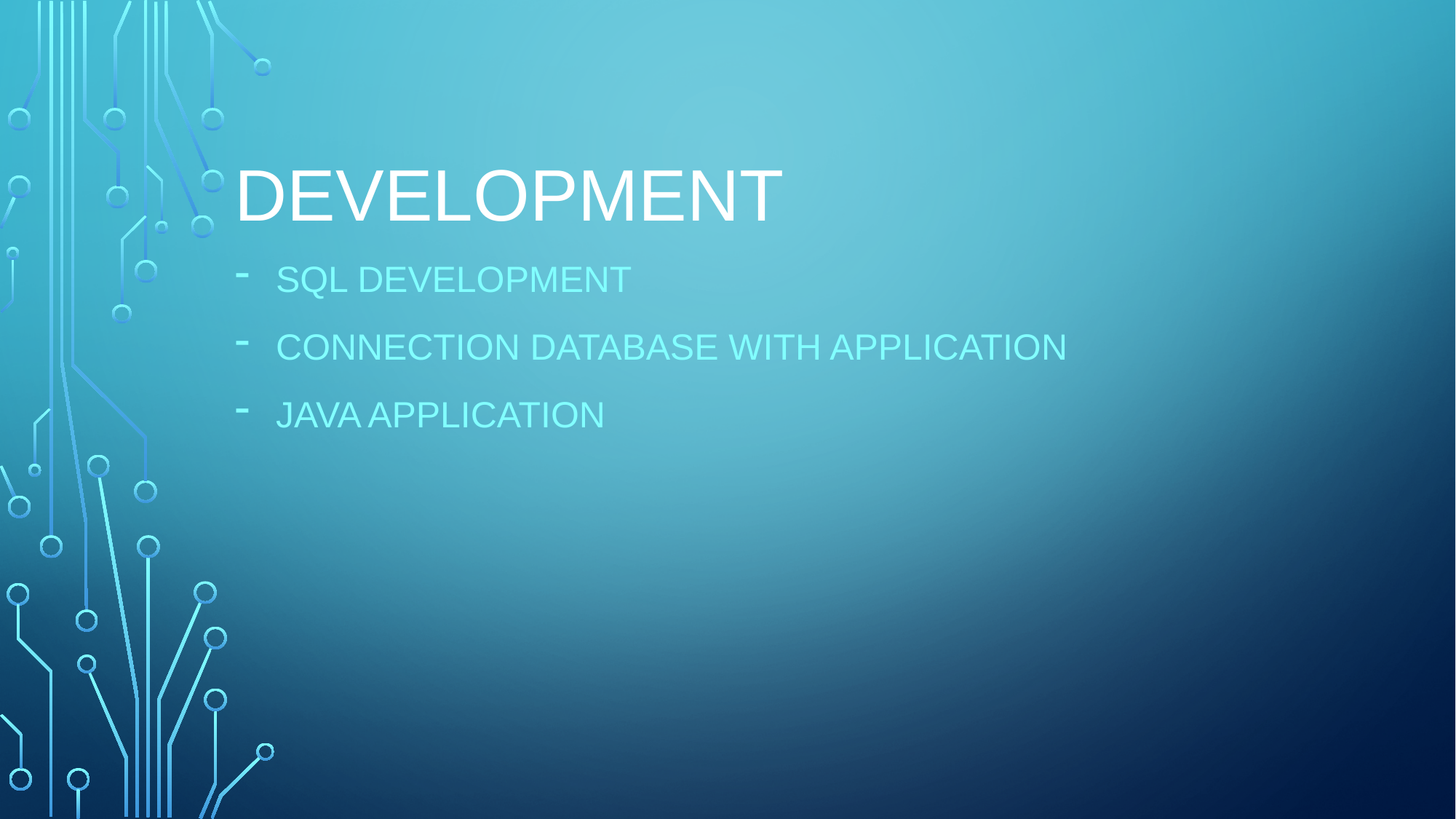

# development
Sql development
Connection database with application
Java application